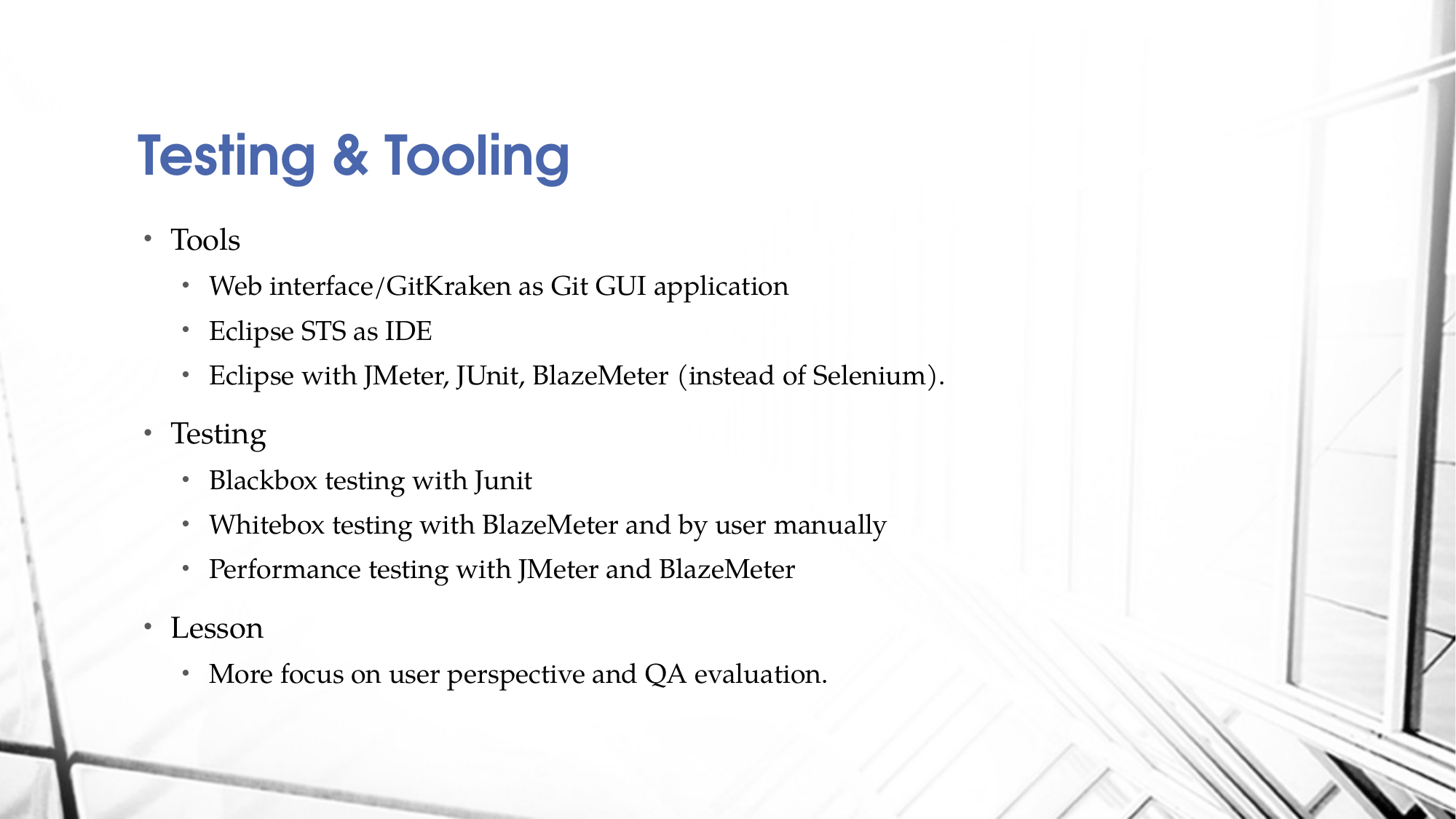

# Testing & Tooling
Tools
Web interface/GitKraken as Git GUI application
Eclipse STS as IDE
Eclipse with JMeter, JUnit, BlazeMeter (instead of Selenium).
Testing
Blackbox testing with Junit
Whitebox testing with BlazeMeter and by user manually
Performance testing with JMeter and BlazeMeter
Lesson
More focus on user perspective and QA evaluation.